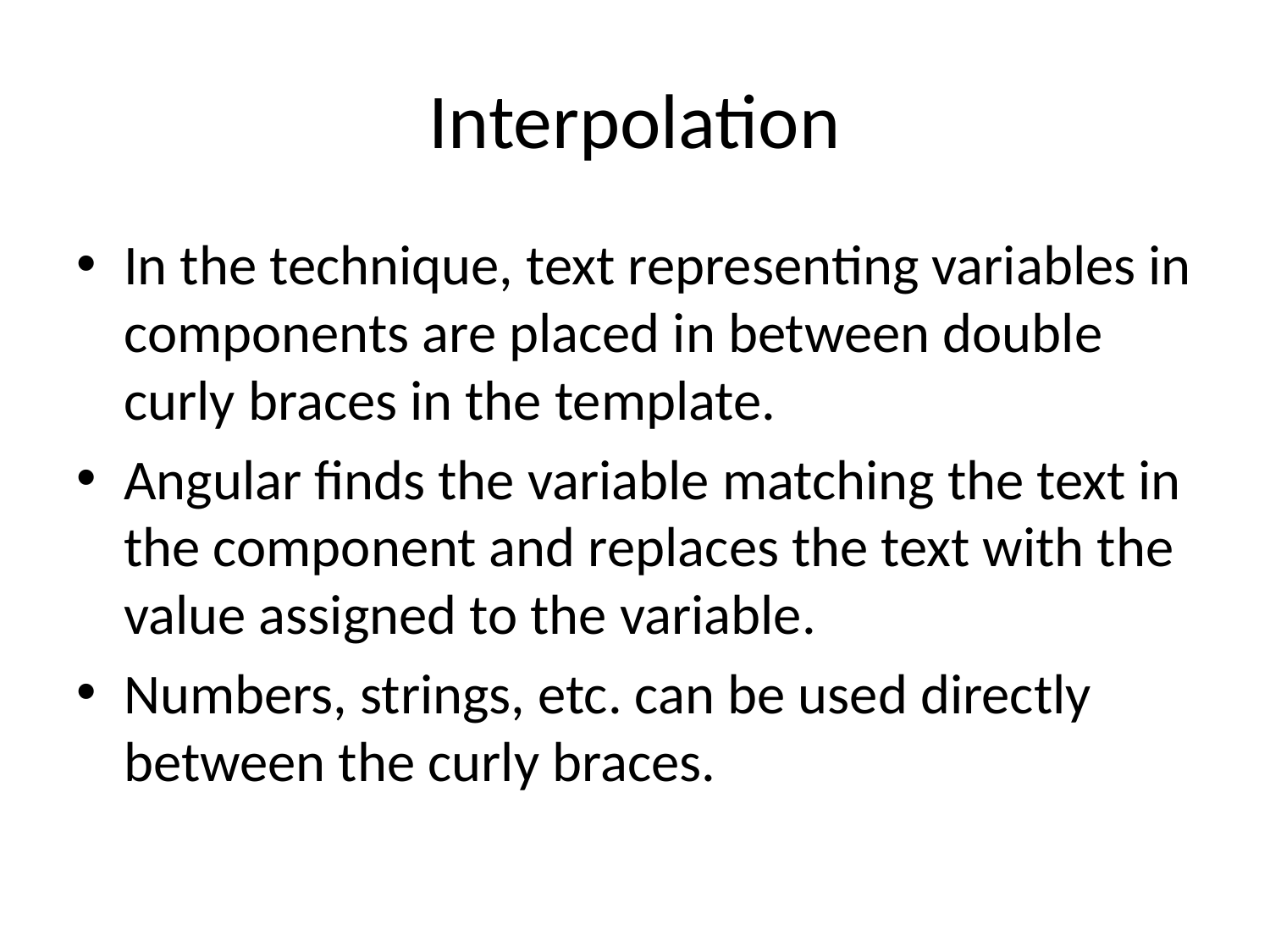

# Interpolation
In the technique, text representing variables in components are placed in between double curly braces in the template.
Angular finds the variable matching the text in the component and replaces the text with the value assigned to the variable.
Numbers, strings, etc. can be used directly between the curly braces.